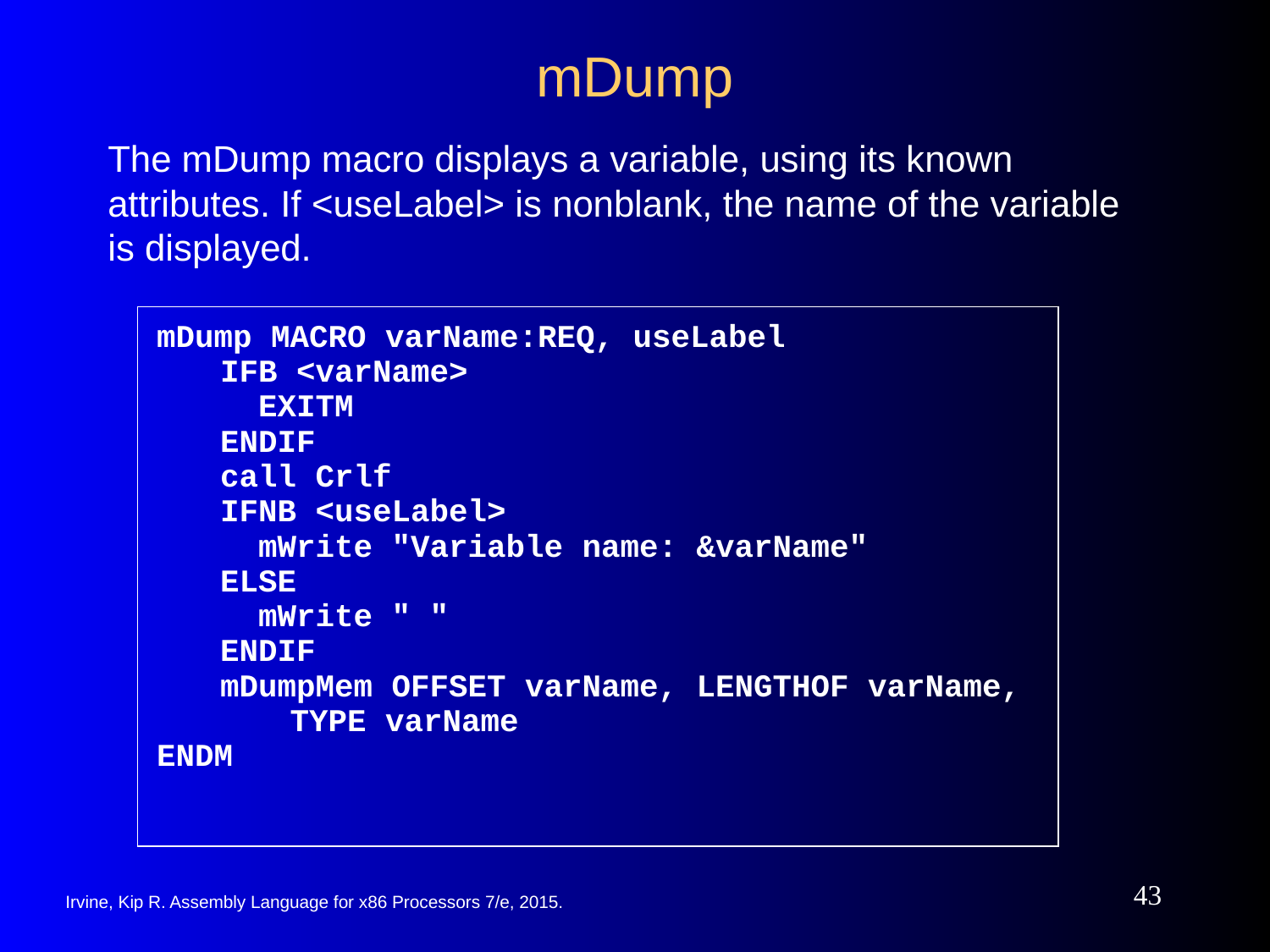

# mDump
The mDump macro displays a variable, using its known attributes. If <useLabel> is nonblank, the name of the variable is displayed.
mDump MACRO varName:REQ, useLabel
	IFB <varName>
	  EXITM
	ENDIF
	call Crlf
	IFNB <useLabel>
	  mWrite "Variable name: &varName"
	ELSE
	  mWrite " "
	ENDIF
	mDumpMem OFFSET varName, LENGTHOF varName,
       TYPE varName
ENDM
43
Irvine, Kip R. Assembly Language for x86 Processors 7/e, 2015.